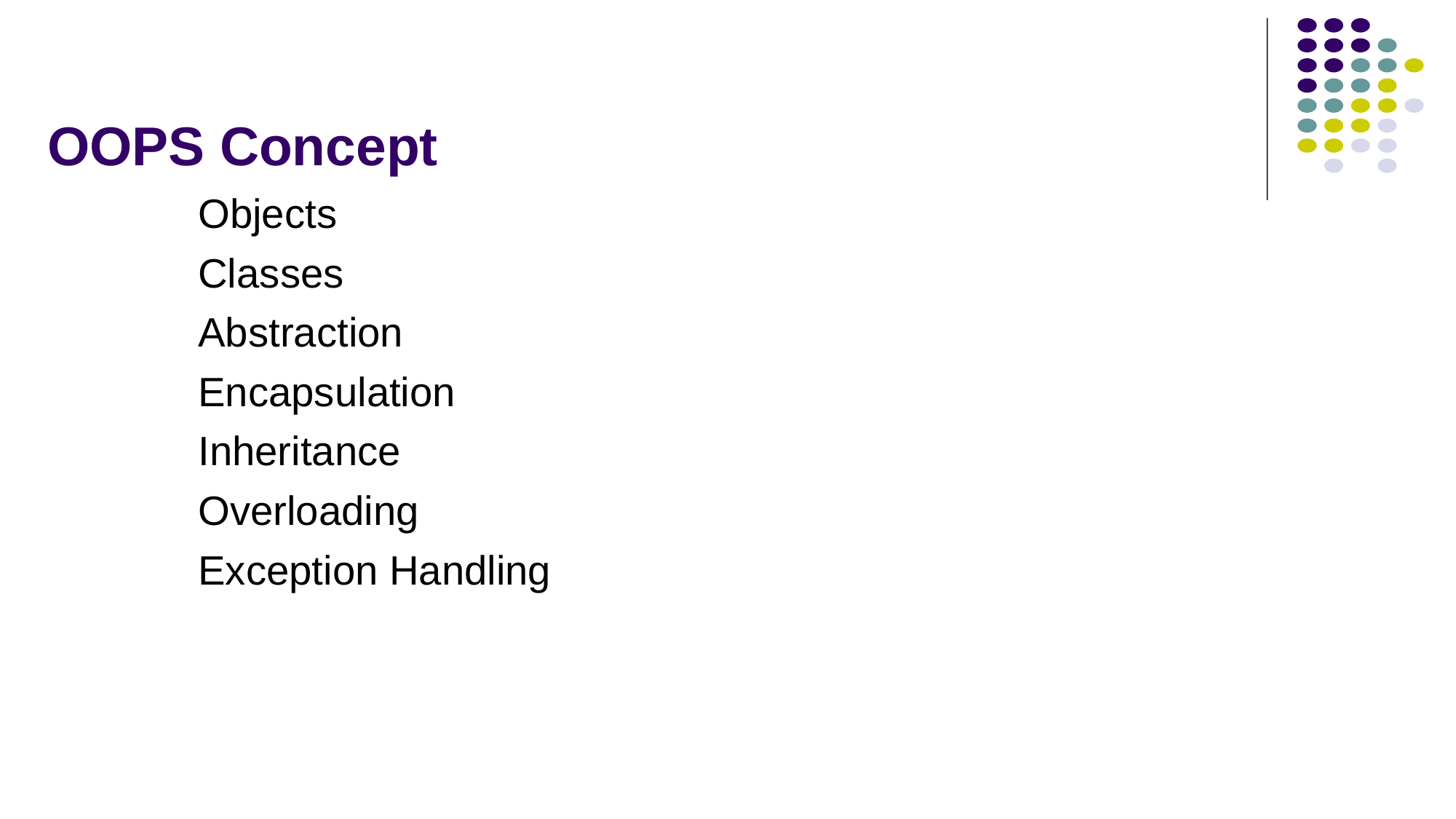

# OOPS Concept
Objects
Classes
Abstraction
Encapsulation
Inheritance
Overloading
Exception Handling